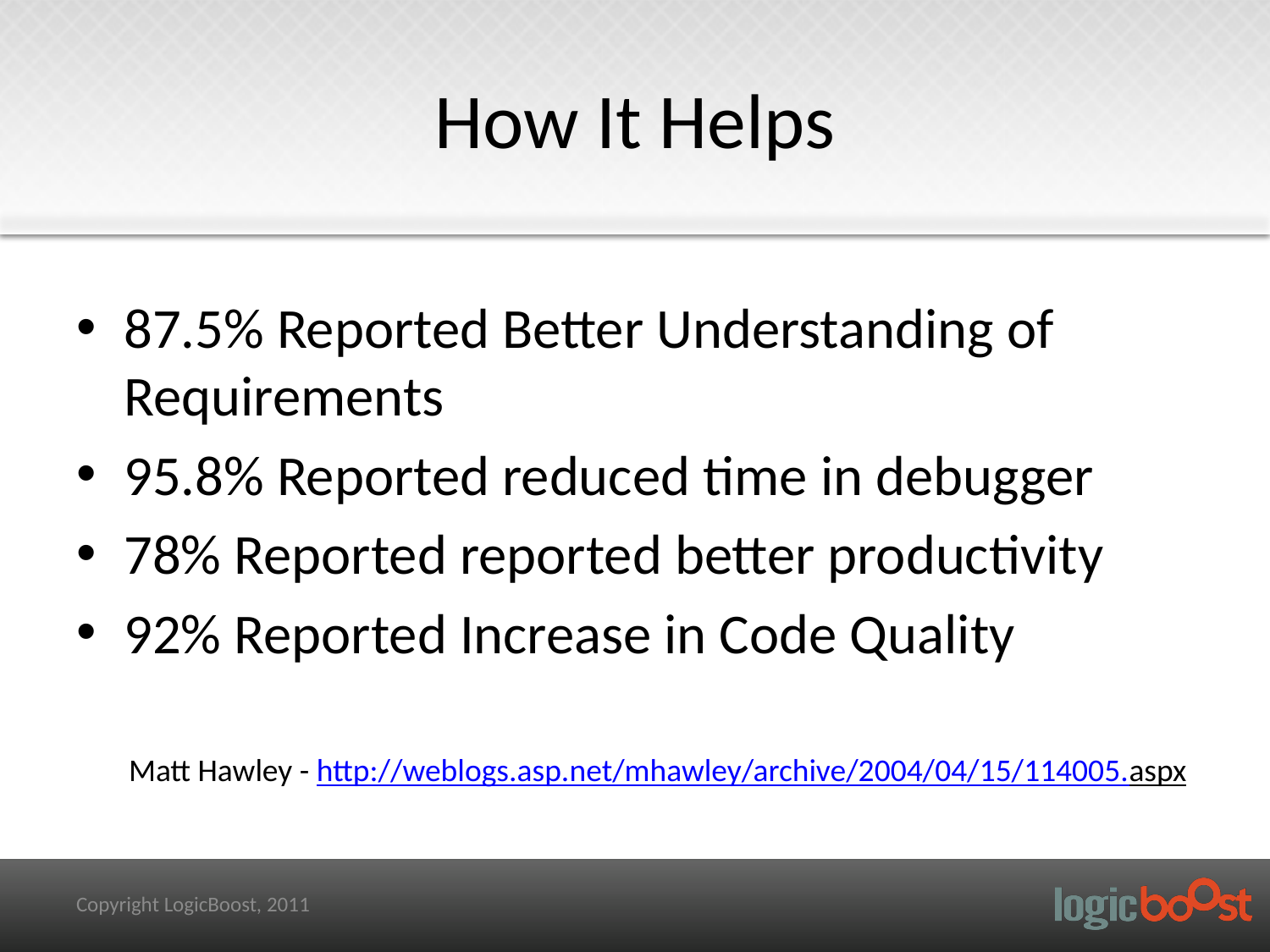

# How It Helps
87.5% Reported Better Understanding of Requirements
95.8% Reported reduced time in debugger
78% Reported reported better productivity
92% Reported Increase in Code Quality

Matt Hawley - http://weblogs.asp.net/mhawley/archive/2004/04/15/114005.aspx

Copyright LogicBoost, 2011